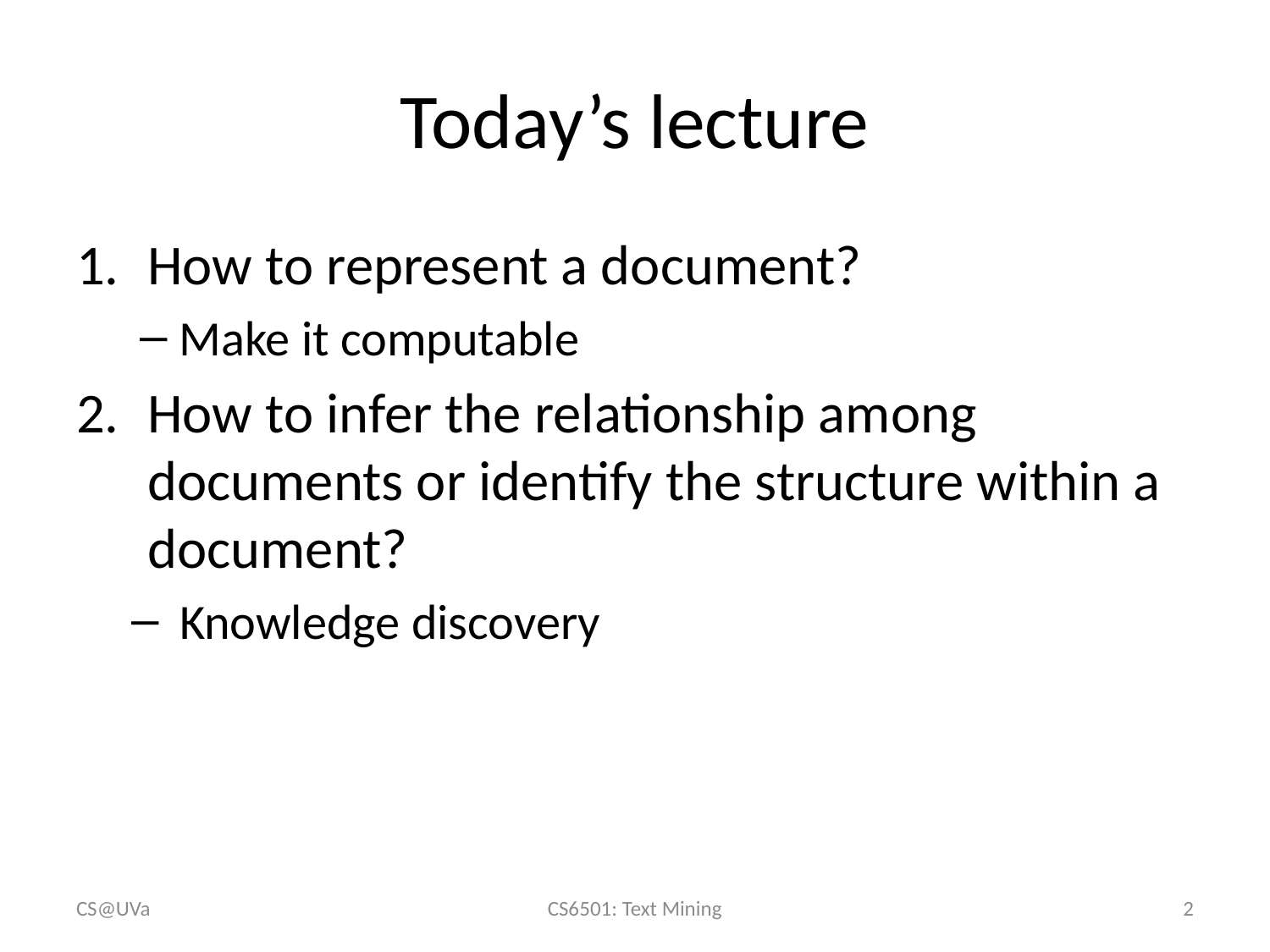

# Today’s lecture
How to represent a document?
Make it computable
How to infer the relationship among documents or identify the structure within a document?
Knowledge discovery
CS@UVa
CS6501: Text Mining
2